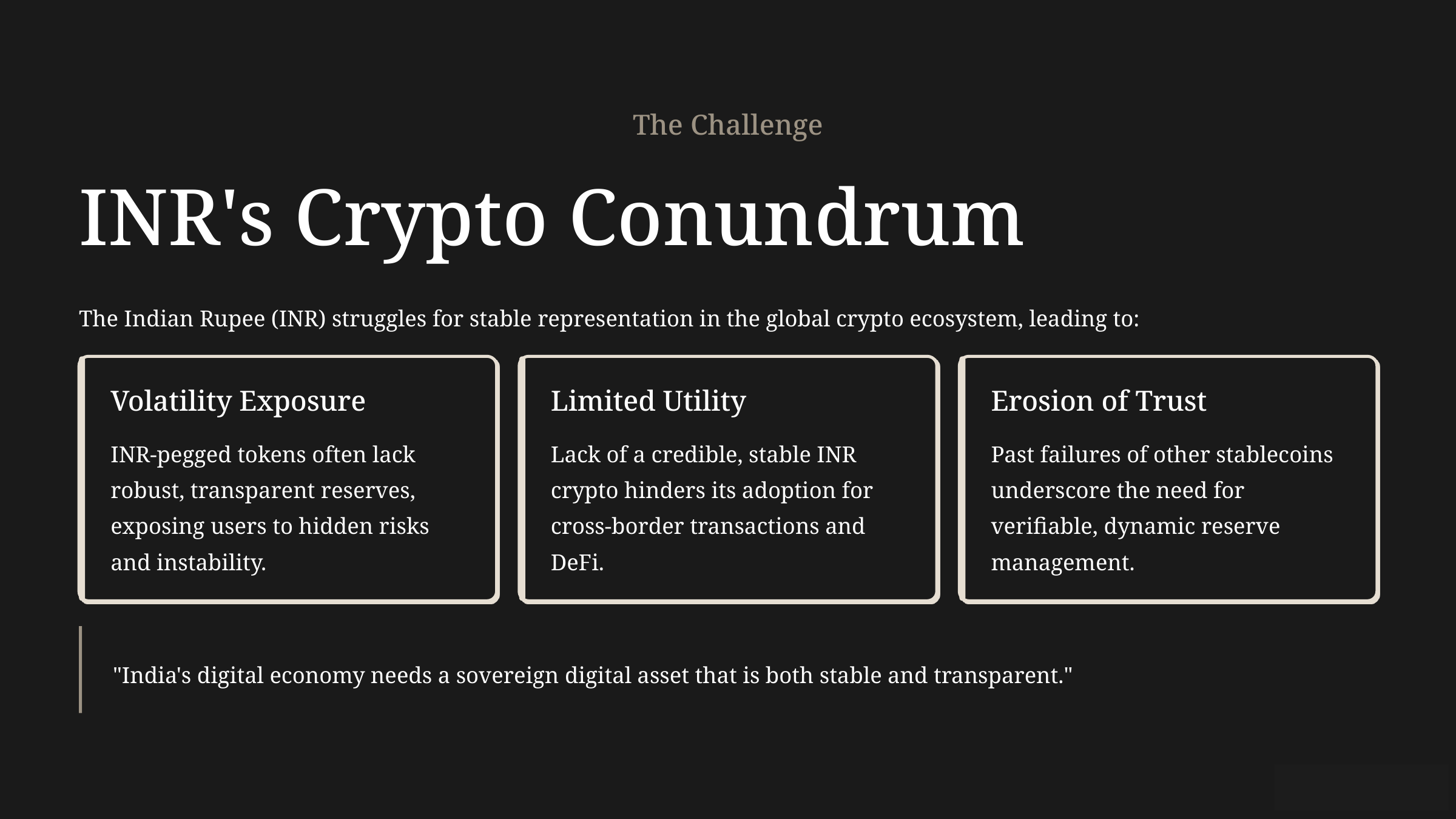

The Challenge
INR's Crypto Conundrum
The Indian Rupee (INR) struggles for stable representation in the global crypto ecosystem, leading to:

Volatility Exposure
Limited Utility
Erosion of Trust
INR-pegged tokens often lack robust, transparent reserves, exposing users to hidden risks and instability.
Lack of a credible, stable INR crypto hinders its adoption for cross-border transactions and DeFi.
Past failures of other stablecoins underscore the need for verifiable, dynamic reserve management.

"India's digital economy needs a sovereign digital asset that is both stable and transparent."